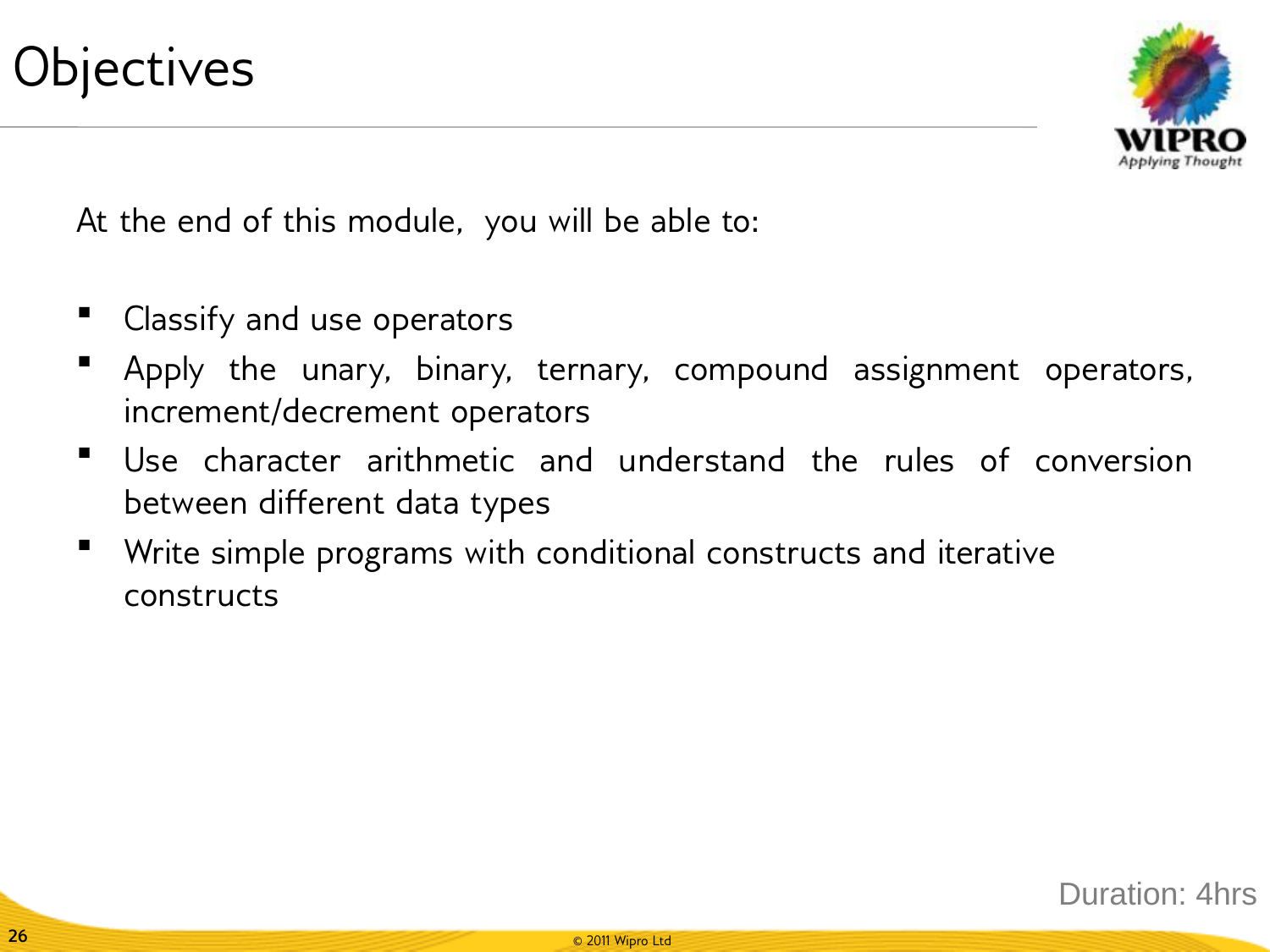

Objectives
At the end of this module,  you will be able to:

Classify and use operators
Apply the unary, binary, ternary, compound assignment operators, increment/decrement operators
Use character arithmetic and understand the rules of conversion between different data types
Write simple programs with conditional constructs and iterative constructs

Duration: 4hrs